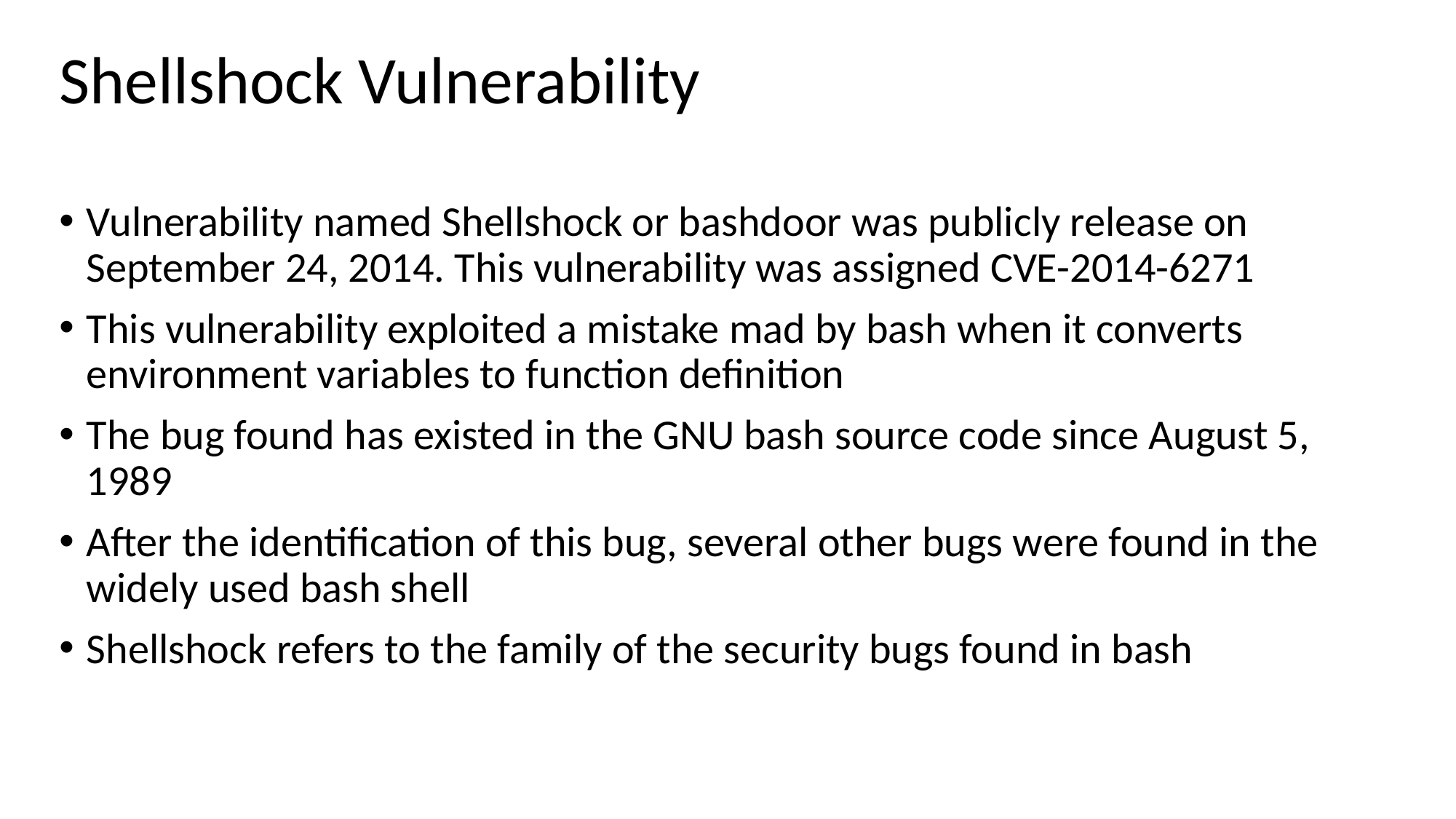

# Shellshock Vulnerability
Vulnerability named Shellshock or bashdoor was publicly release on September 24, 2014. This vulnerability was assigned CVE-2014-6271
This vulnerability exploited a mistake mad by bash when it converts environment variables to function definition
The bug found has existed in the GNU bash source code since August 5, 1989
After the identification of this bug, several other bugs were found in the widely used bash shell
Shellshock refers to the family of the security bugs found in bash